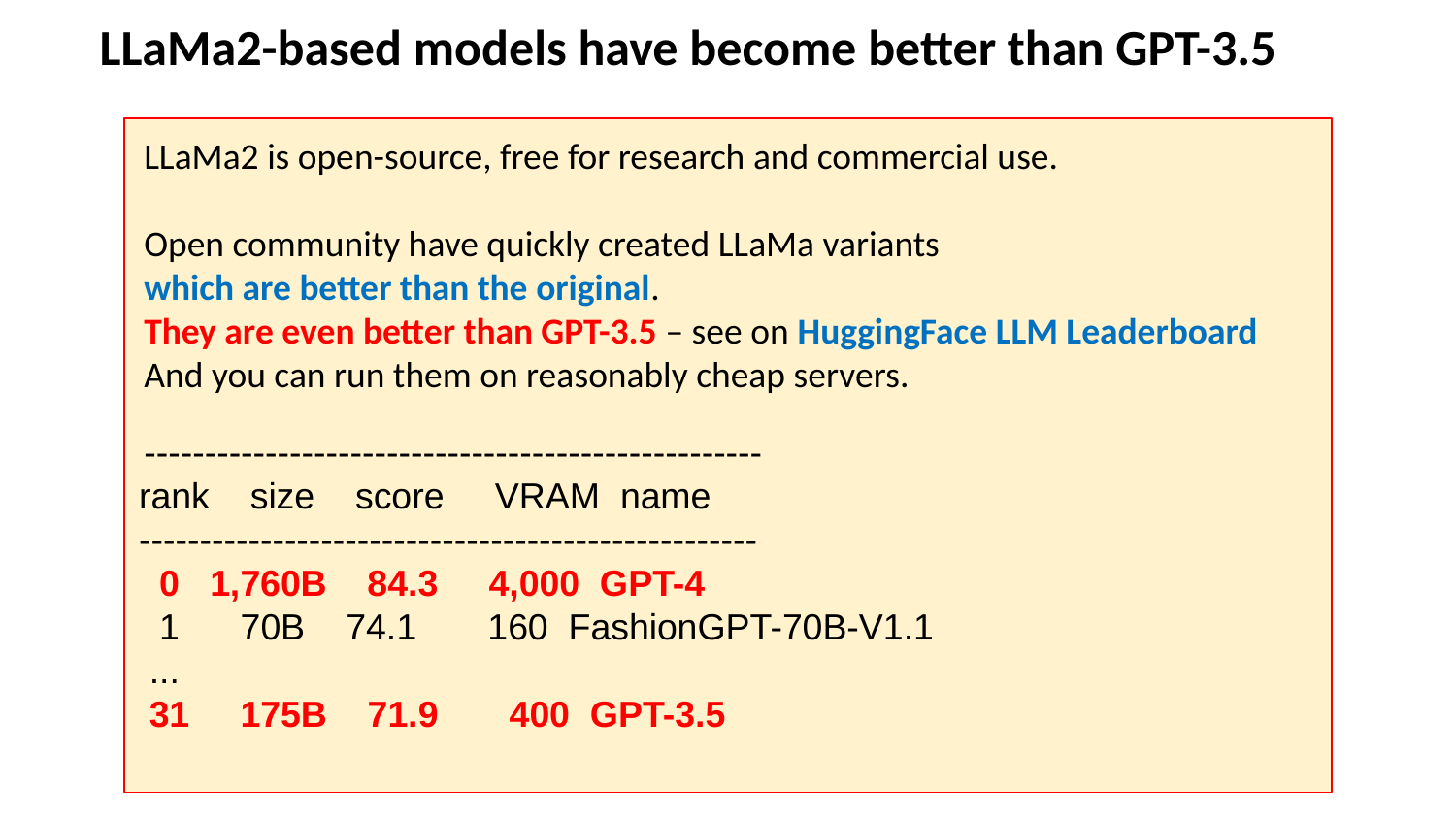

LLaMa2-based models have become better than GPT-3.5
LLaMa2 is open-source, free for research and commercial use.

Open community have quickly created LLaMa variants
which are better than the original.
They are even better than GPT-3.5 – see on HuggingFace LLM Leaderboard
And you can run them on reasonably cheap servers.

---------------------------------------------------
rank    size    score     VRAM  name
---------------------------------------------------
  0   1,760B    84.3     4,000  GPT-4
  1      70B    74.1       160  FashionGPT-70B-V1.1
 ...
 31     175B    71.9       400  GPT-3.5